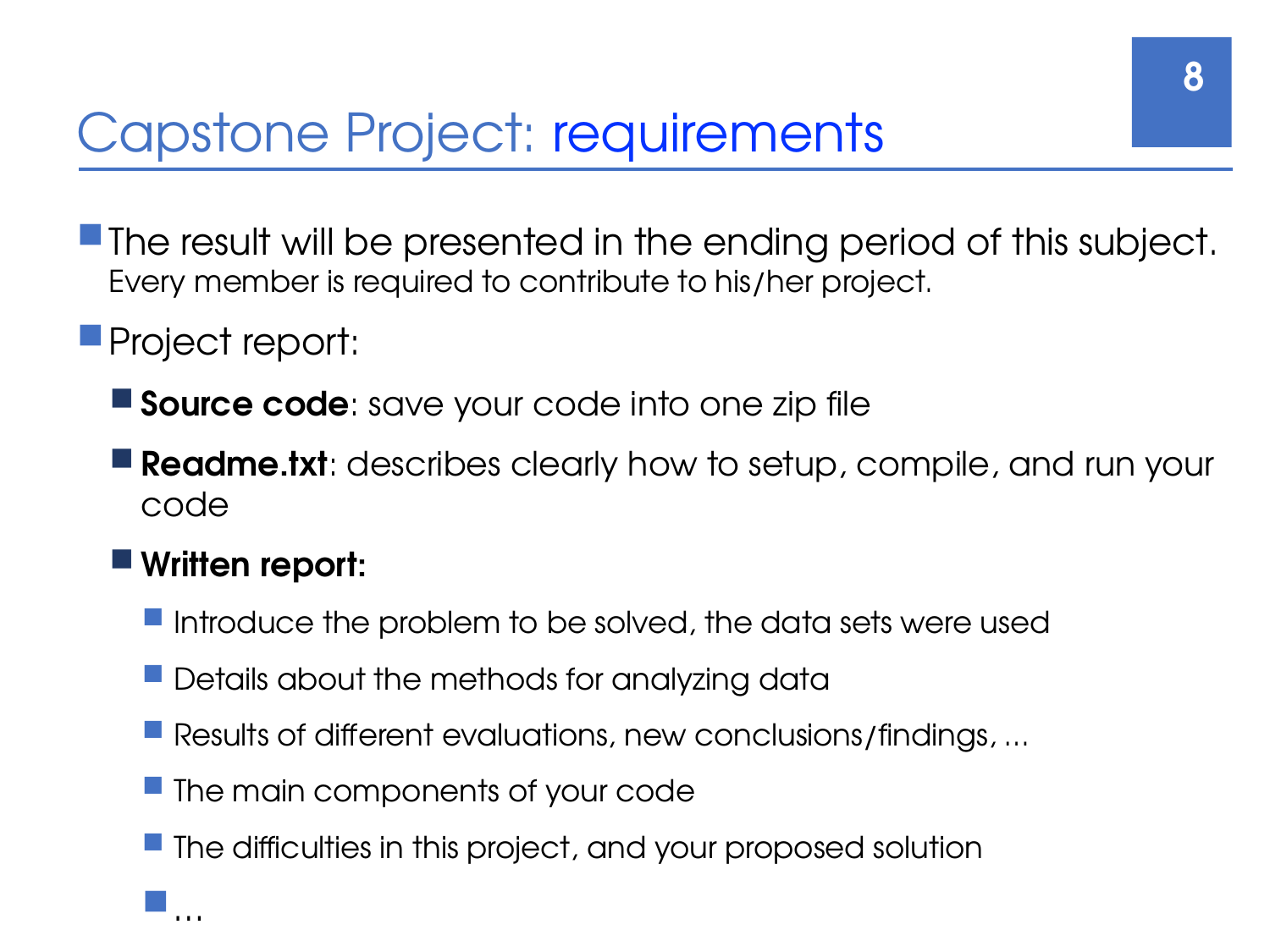

8
# Capstone Project: requirements

The result will be presented in the ending period of this subject.
Every member is required to contribute to his/her project.
Project report:
Source code: save your code into one zip file
Readme.txt: describes clearly how to setup, compile, and run your code
Written report:
Introduce the problem to be solved, the data sets were used
Details about the methods for analyzing data
Results of different evaluations, new conclusions/findings, …
The main components of your code
The difficulties in this project, and your proposed solution
…